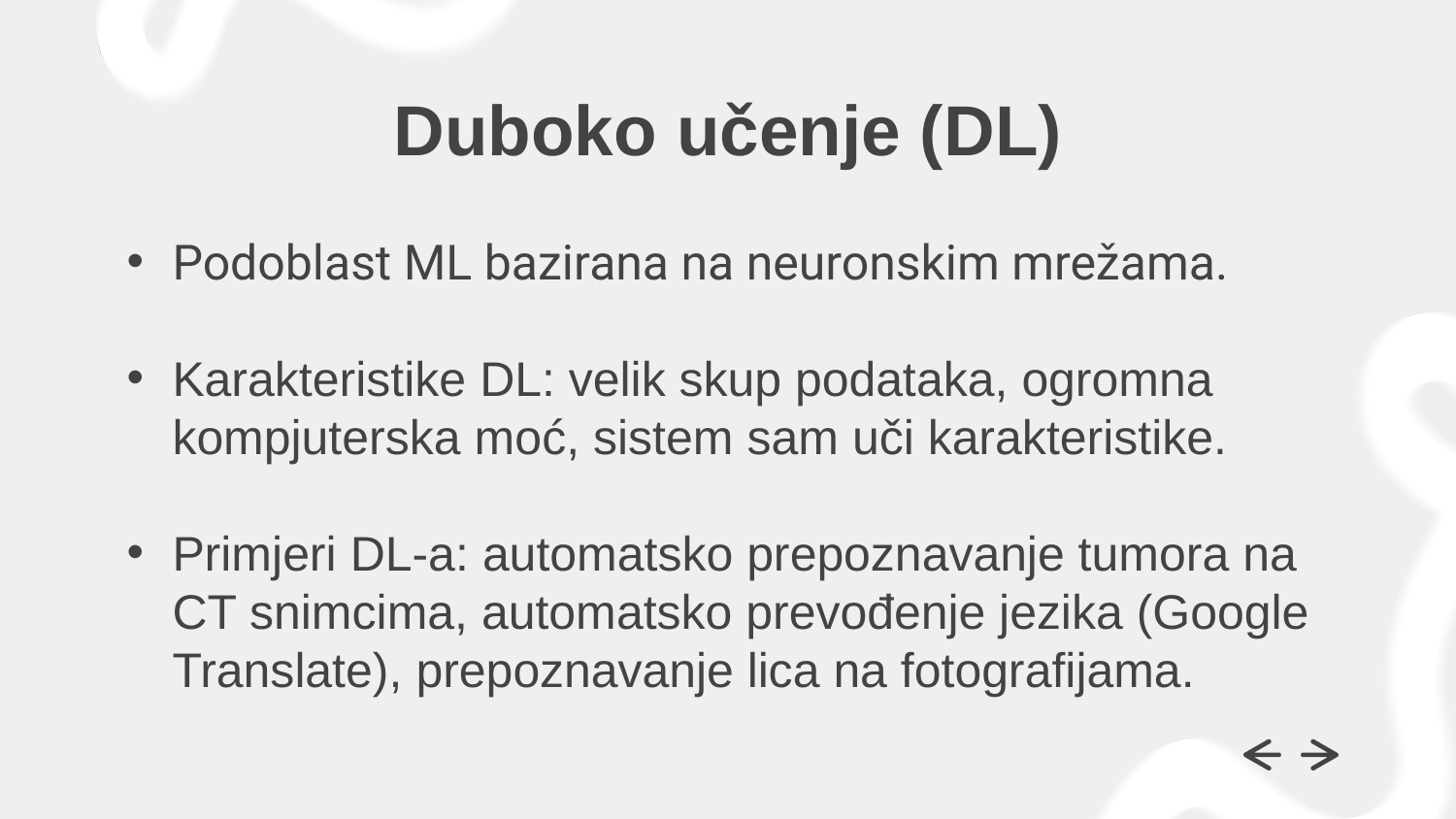

# Duboko učenje (DL)
Podoblast ML bazirana na neuronskim mrežama.

Karakteristike DL: velik skup podataka, ogromna kompjuterska moć, sistem sam uči karakteristike.

Primjeri DL-a: automatsko prepoznavanje tumora na CT snimcima, automatsko prevođenje jezika (Google Translate), prepoznavanje lica na fotografijama.